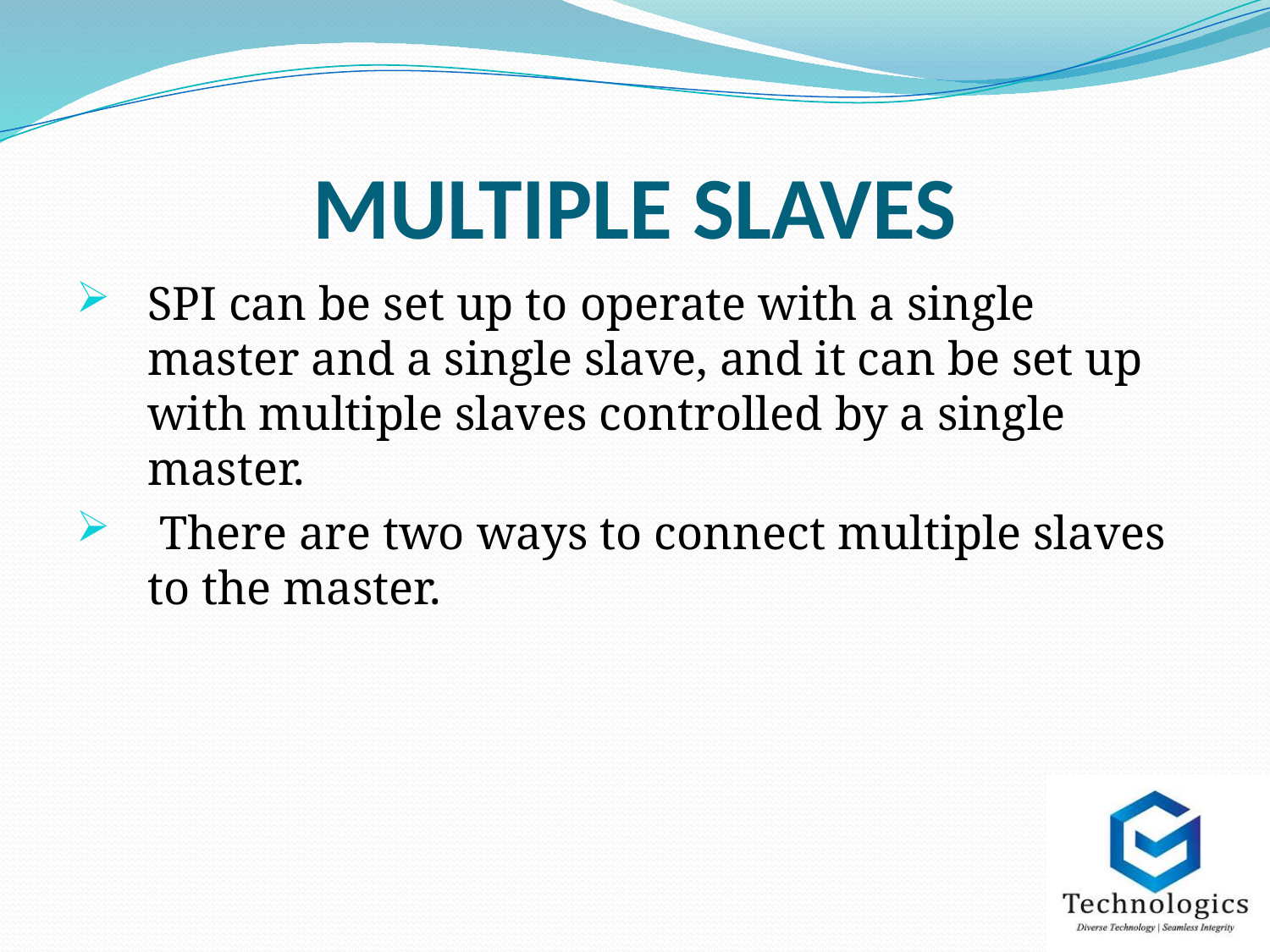

# MULTIPLE SLAVES
SPI can be set up to operate with a single master and a single slave, and it can be set up with multiple slaves controlled by a single master.
 There are two ways to connect multiple slaves to the master.